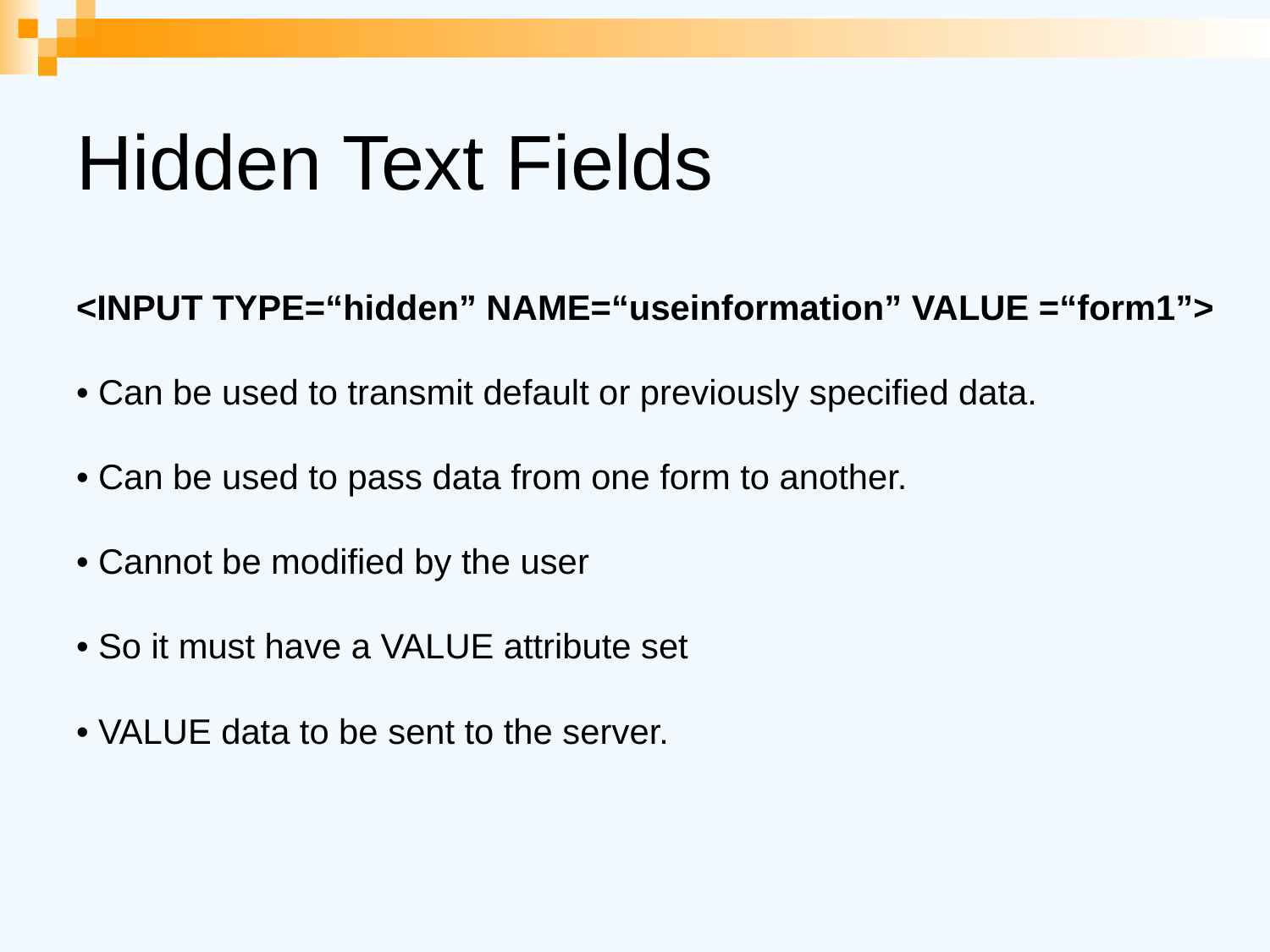

# Hidden Text Fields
<INPUT TYPE=“hidden” NAME=“useinformation” VALUE =“form1”>

• Can be used to transmit default or previously specified data.

• Can be used to pass data from one form to another.

• Cannot be modified by the user

• So it must have a VALUE attribute set

• VALUE data to be sent to the server.